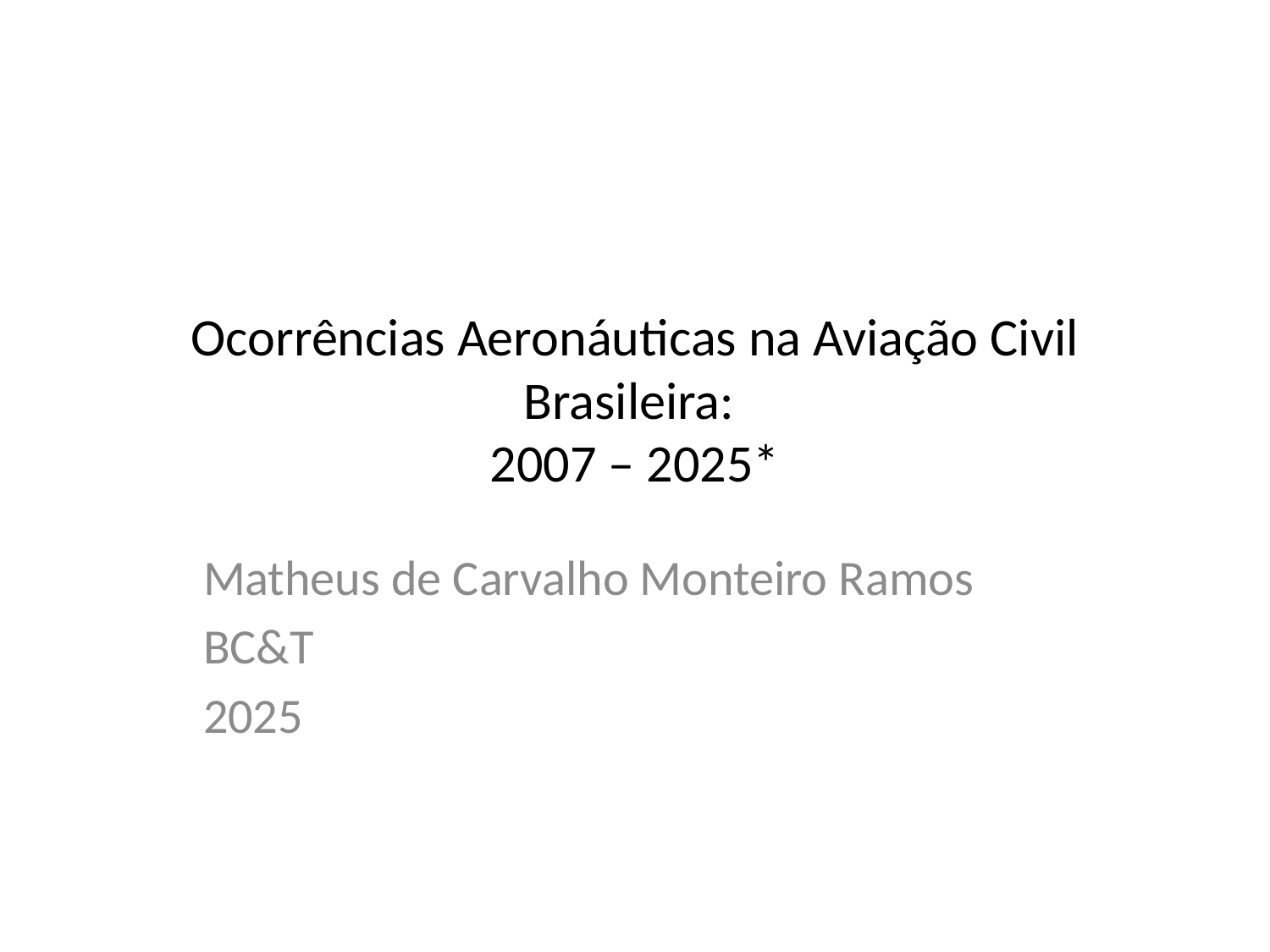

# Ocorrências Aeronáuticas na Aviação Civil Brasileira: 2007 – 2025*
Matheus de Carvalho Monteiro Ramos
BC&T
2025